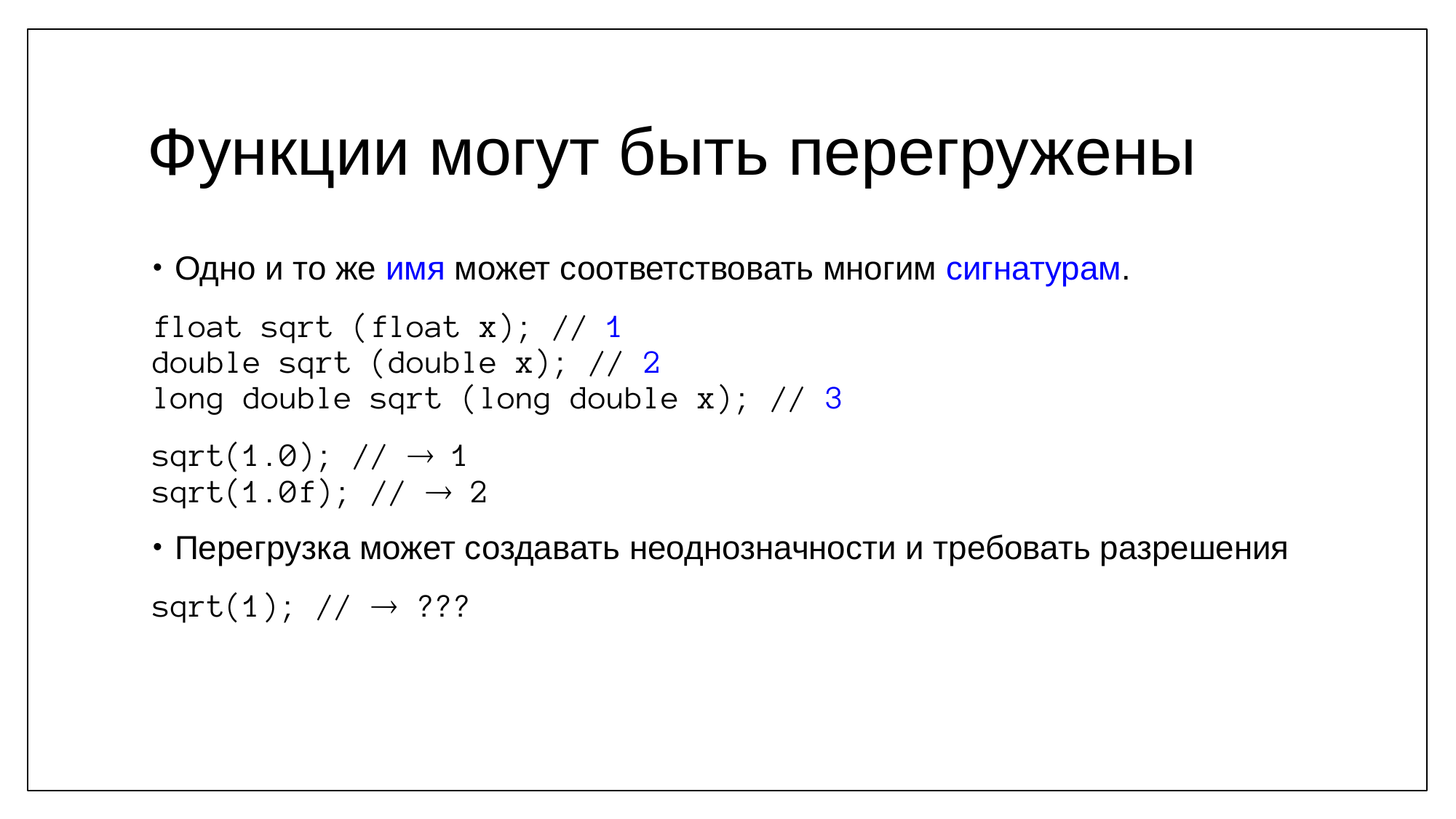

# Функции могут быть перегружены
Одно и то же имя может соответствовать многим сигнатурам.
float sqrt (float x); // 1
double sqrt (double x); // 2
long double sqrt (long double x); // 3
sqrt(1.0); // → 1
sqrt(1.0f); // → 2
Перегрузка может создавать неоднозначности и требовать разрешения
sqrt(1); // → ???